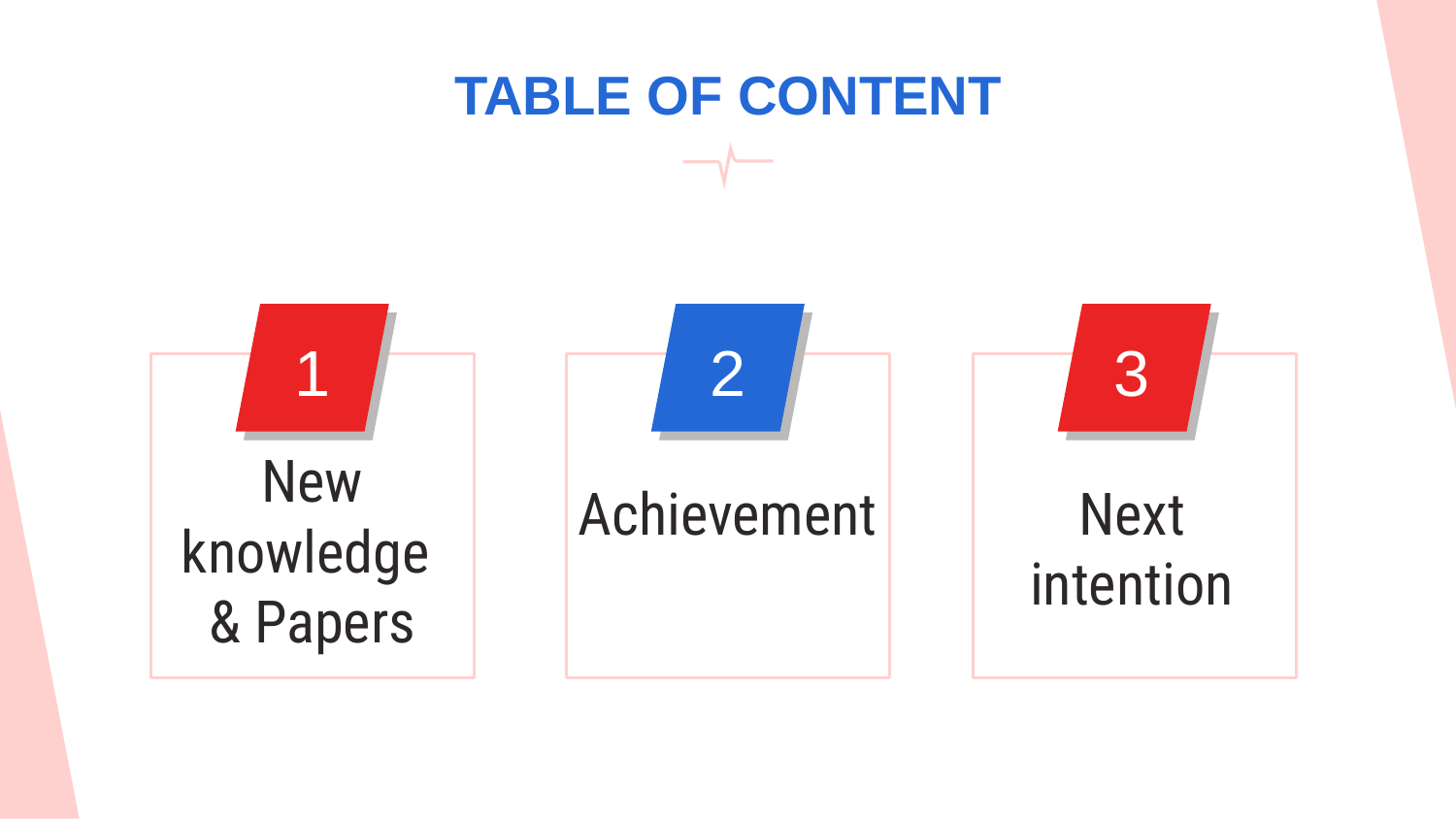

TABLE OF CONTENT
1
2
3
New knowledge
& Papers
Achievement
Next intention